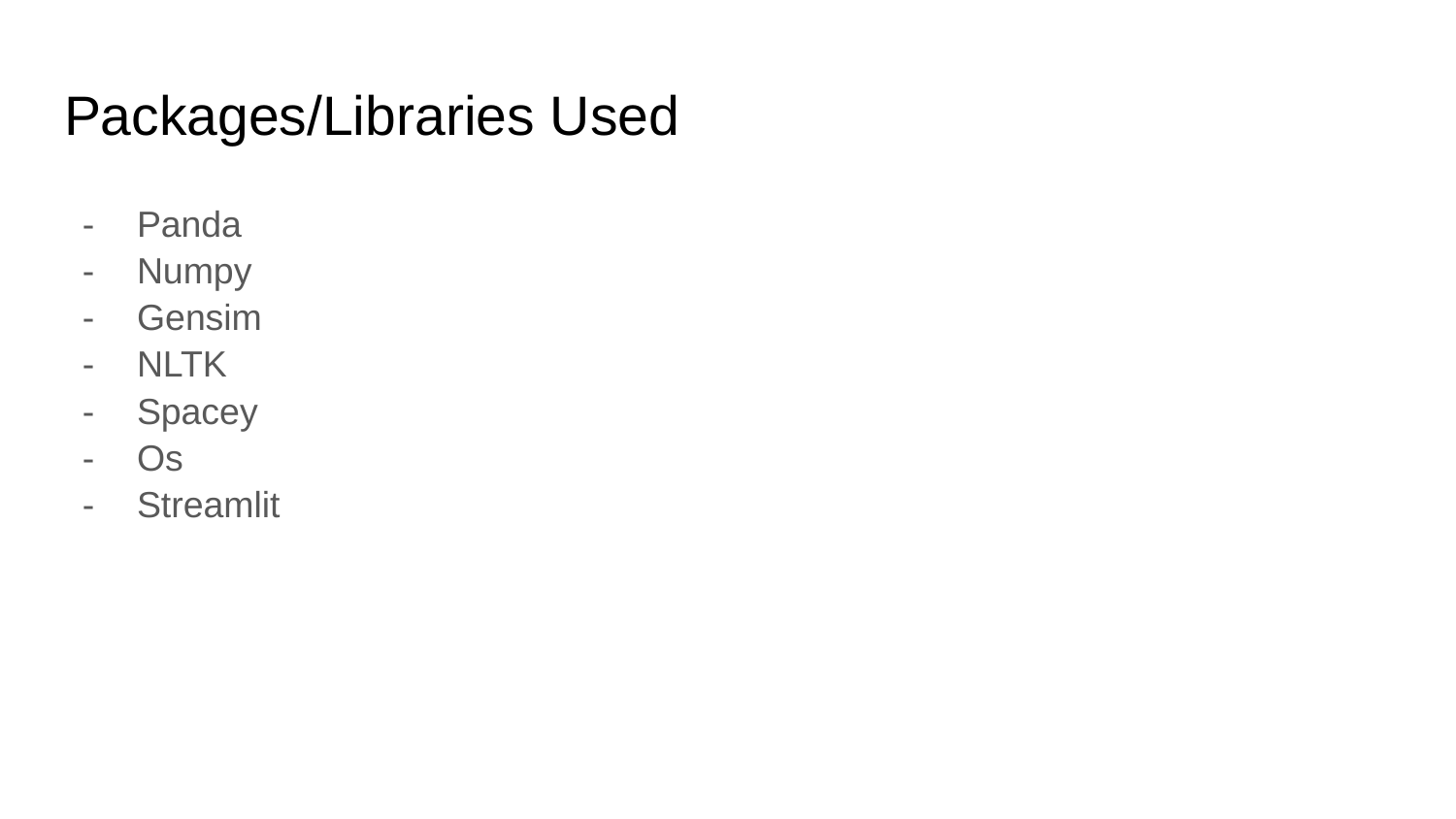

# Packages/Libraries Used
Panda
Numpy
Gensim
NLTK
Spacey
Os
Streamlit